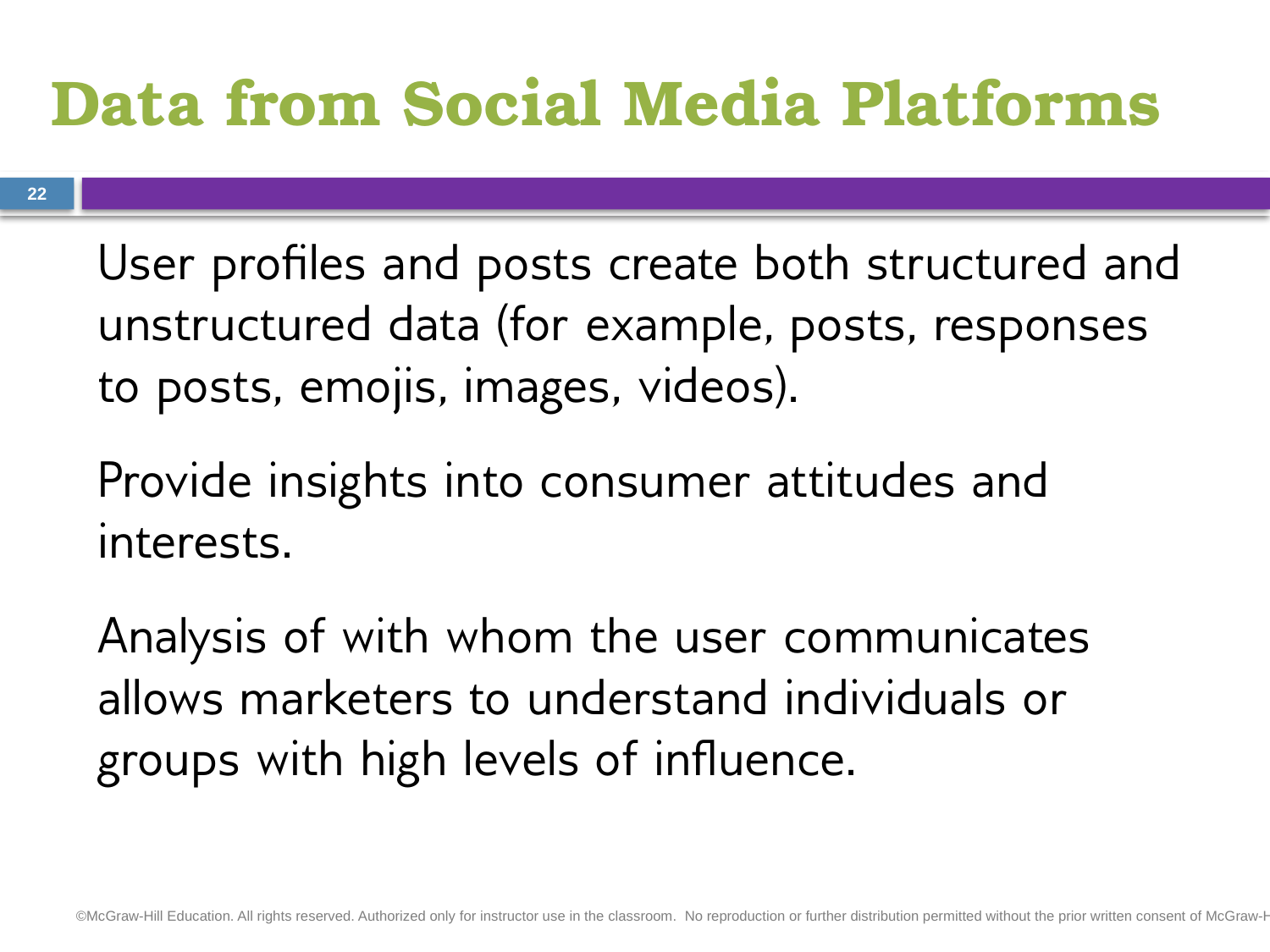

# Data from Social Media Platforms
22
User profiles and posts create both structured and unstructured data (for example, posts, responses to posts, emojis, images, videos).
Provide insights into consumer attitudes and interests.
Analysis of with whom the user communicates allows marketers to understand individuals or groups with high levels of influence.

©McGraw-Hill Education. All rights reserved. Authorized only for instructor use in the classroom.  No reproduction or further distribution permitted without the prior written consent of McGraw-Hill Education.